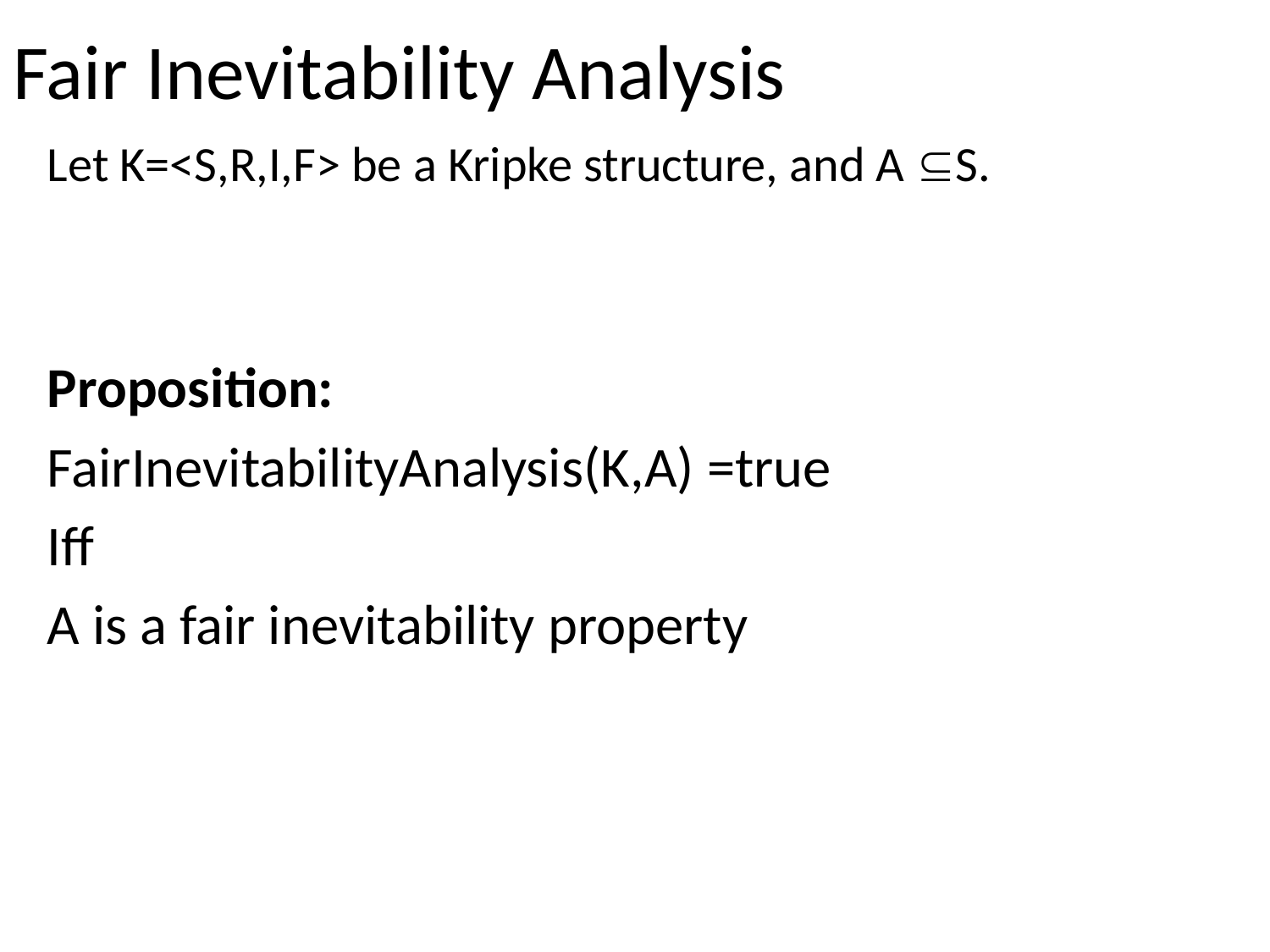

Fair Inevitability Analysis
Let K=<S,R,I,F> be a Kripke structure, and A ⊆S.

Proposition:
FairInevitabilityAnalysis(K,A) =true
Iff
A is a fair inevitability property